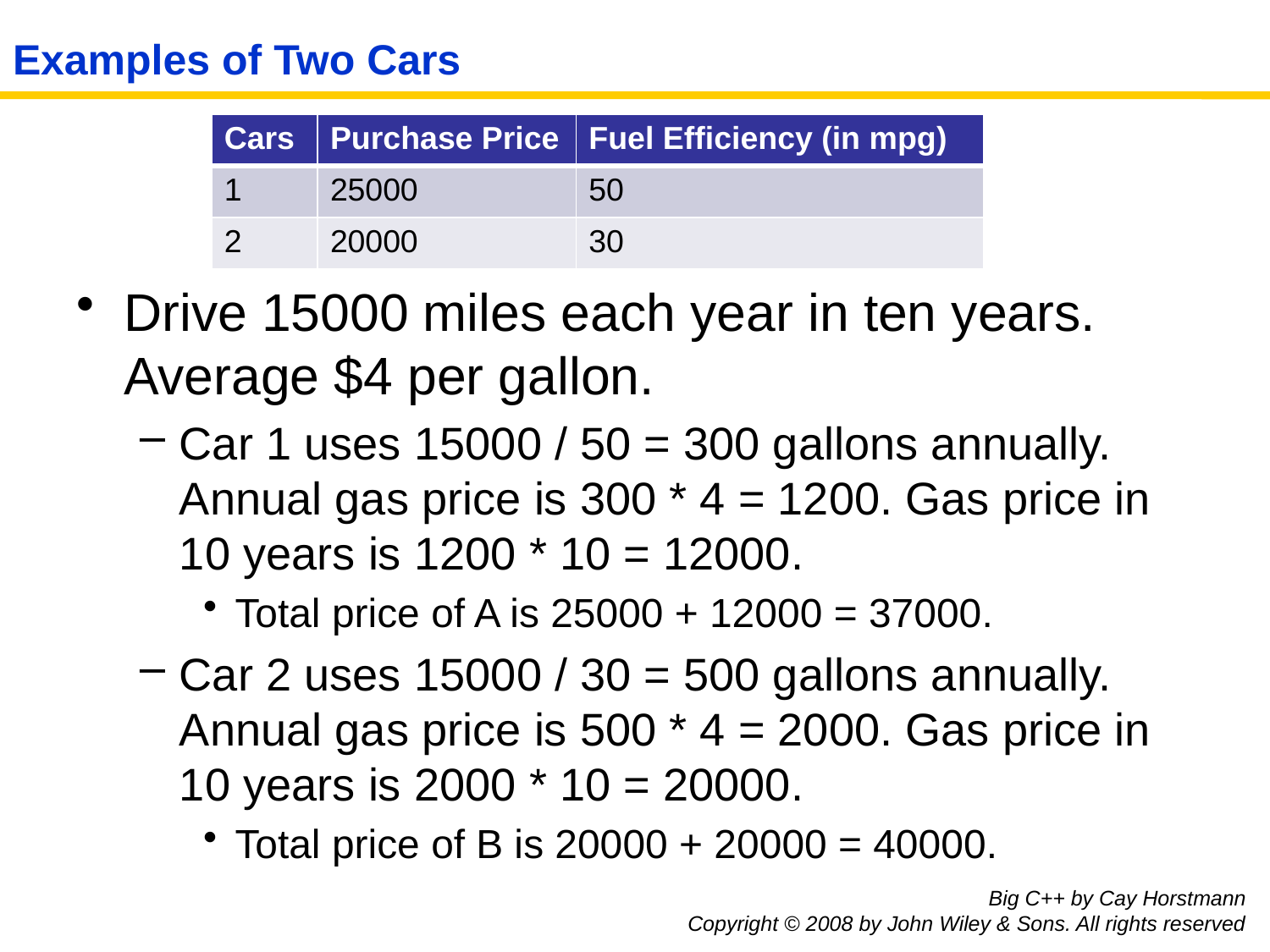

# Examples of Two Cars

Drive 15000 miles each year in ten years. Average $4 per gallon.
Car 1 uses 15000 / 50 = 300 gallons annually. Annual gas price is 300 * 4 = 1200. Gas price in 10 years is 1200 * 10 = 12000.
Total price of A is 25000 + 12000 = 37000.
Car 2 uses 15000 / 30 = 500 gallons annually. Annual gas price is 500 * 4 = 2000. Gas price in 10 years is 2000 * 10 = 20000.
Total price of B is 20000 + 20000 = 40000.
| Cars | Purchase Price | Fuel Efficiency (in mpg) |
| --- | --- | --- |
| 1 | 25000 | 50 |
| 2 | 20000 | 30 |
Big C++ by Cay Horstmann
Copyright © 2008 by John Wiley & Sons. All rights reserved